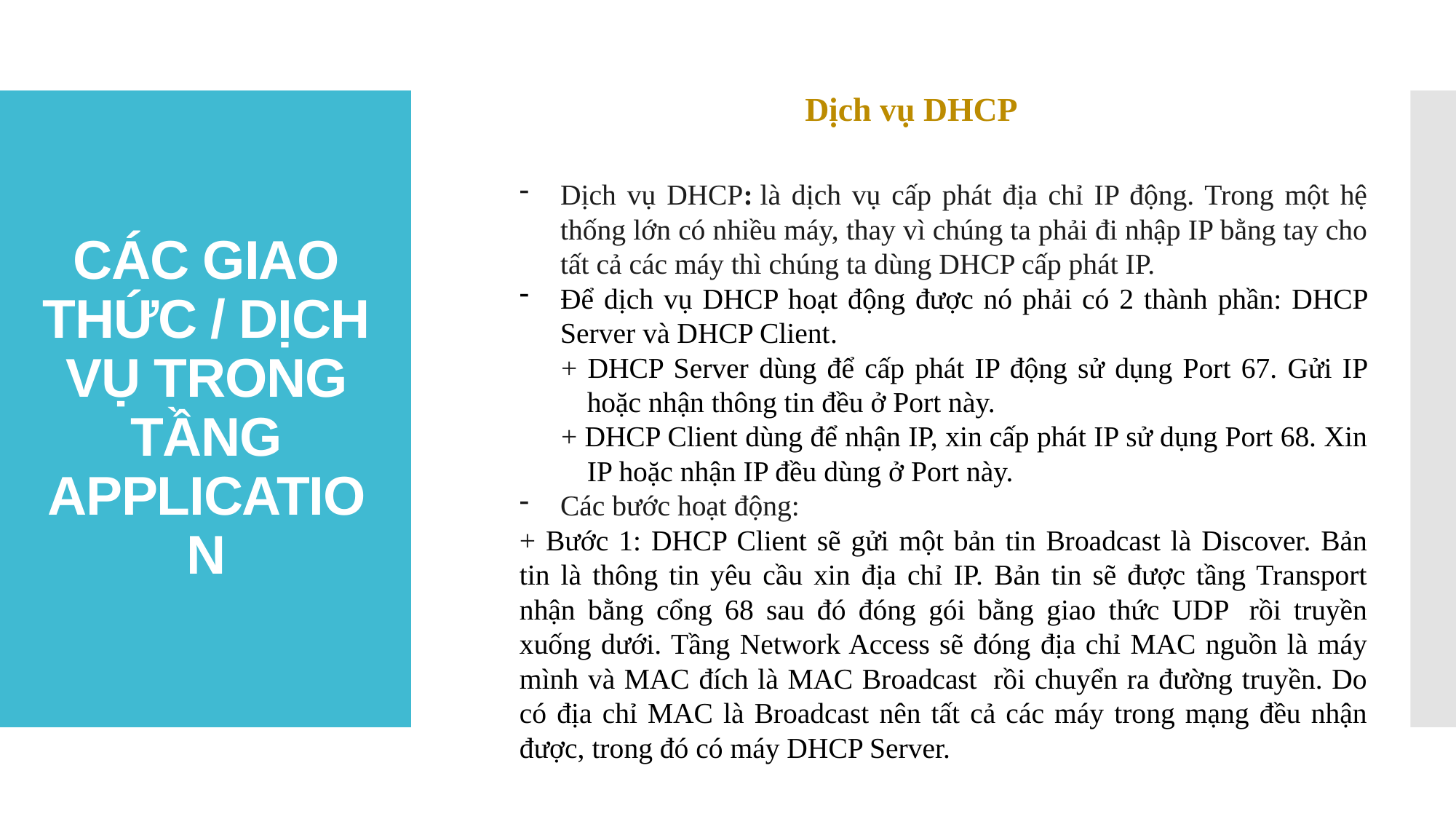

Dịch vụ DHCP
# CÁC GIAO THỨC / DỊCH VỤ TRONG TẦNG APPLICATION
Dịch vụ DHCP: là dịch vụ cấp phát địa chỉ IP động. Trong một hệ thống lớn có nhiều máy, thay vì chúng ta phải đi nhập IP bằng tay cho tất cả các máy thì chúng ta dùng DHCP cấp phát IP.
Để dịch vụ DHCP hoạt động được nó phải có 2 thành phần: DHCP Server và DHCP Client.
+ DHCP Server dùng để cấp phát IP động sử dụng Port 67. Gửi IP hoặc nhận thông tin đều ở Port này.
+ DHCP Client dùng để nhận IP, xin cấp phát IP sử dụng Port 68. Xin IP hoặc nhận IP đều dùng ở Port này.
Các bước hoạt động:
+ Bước 1: DHCP Client sẽ gửi một bản tin Broadcast là Discover. Bản tin là thông tin yêu cầu xin địa chỉ IP. Bản tin sẽ được tầng Transport nhận bằng cổng 68 sau đó đóng gói bằng giao thức UDP  rồi truyền xuống dưới. Tầng Network Access sẽ đóng địa chỉ MAC nguồn là máy mình và MAC đích là MAC Broadcast  rồi chuyển ra đường truyền. Do có địa chỉ MAC là Broadcast nên tất cả các máy trong mạng đều nhận được, trong đó có máy DHCP Server.